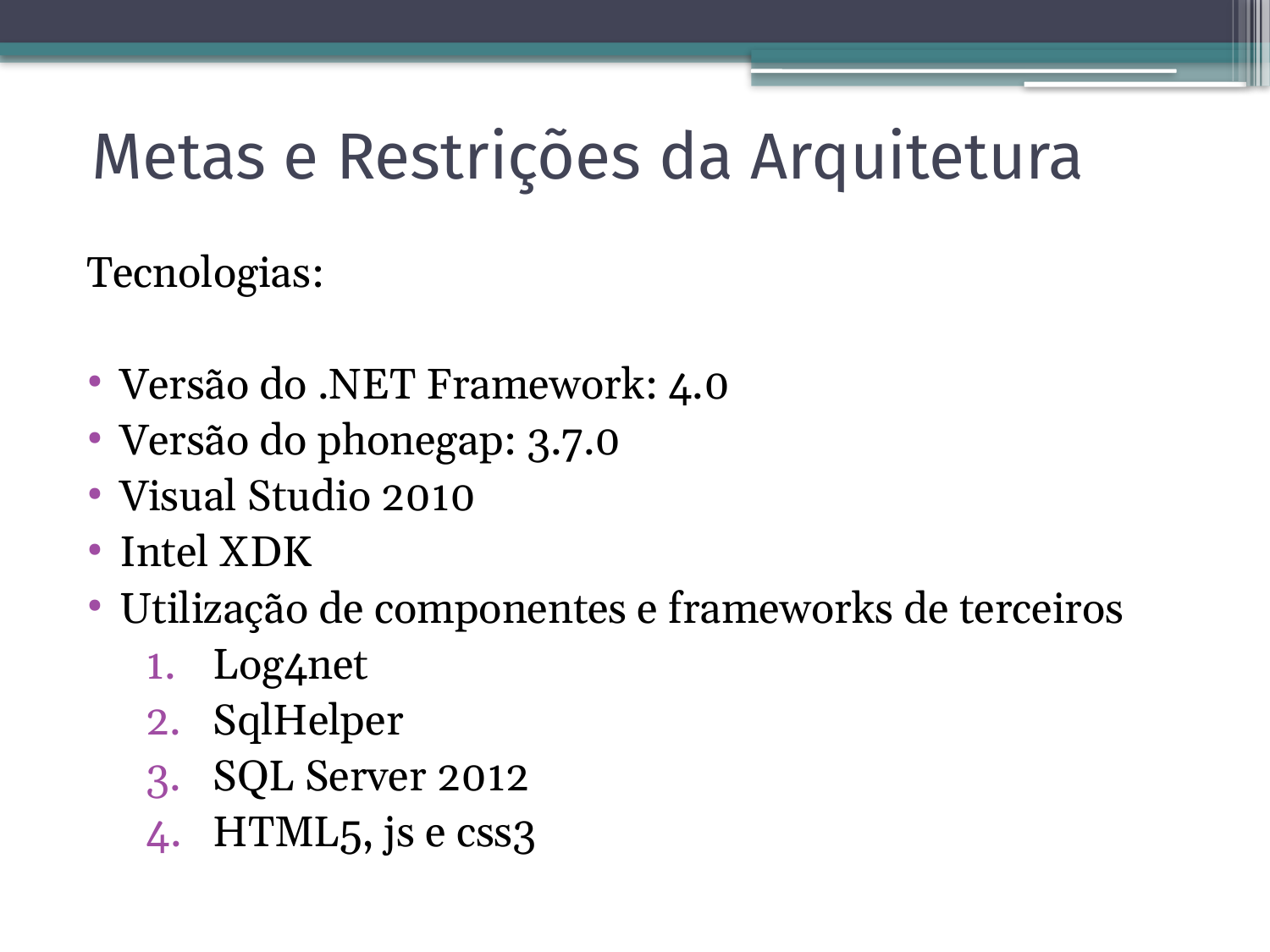

Metas e Restrições da Arquitetura
Tecnologias:

Versão do .NET Framework: 4.0
Versão do phonegap: 3.7.0
Visual Studio 2010
Intel XDK
Utilização de componentes e frameworks de terceiros
Log4net
SqlHelper
SQL Server 2012
HTML5, js e css3